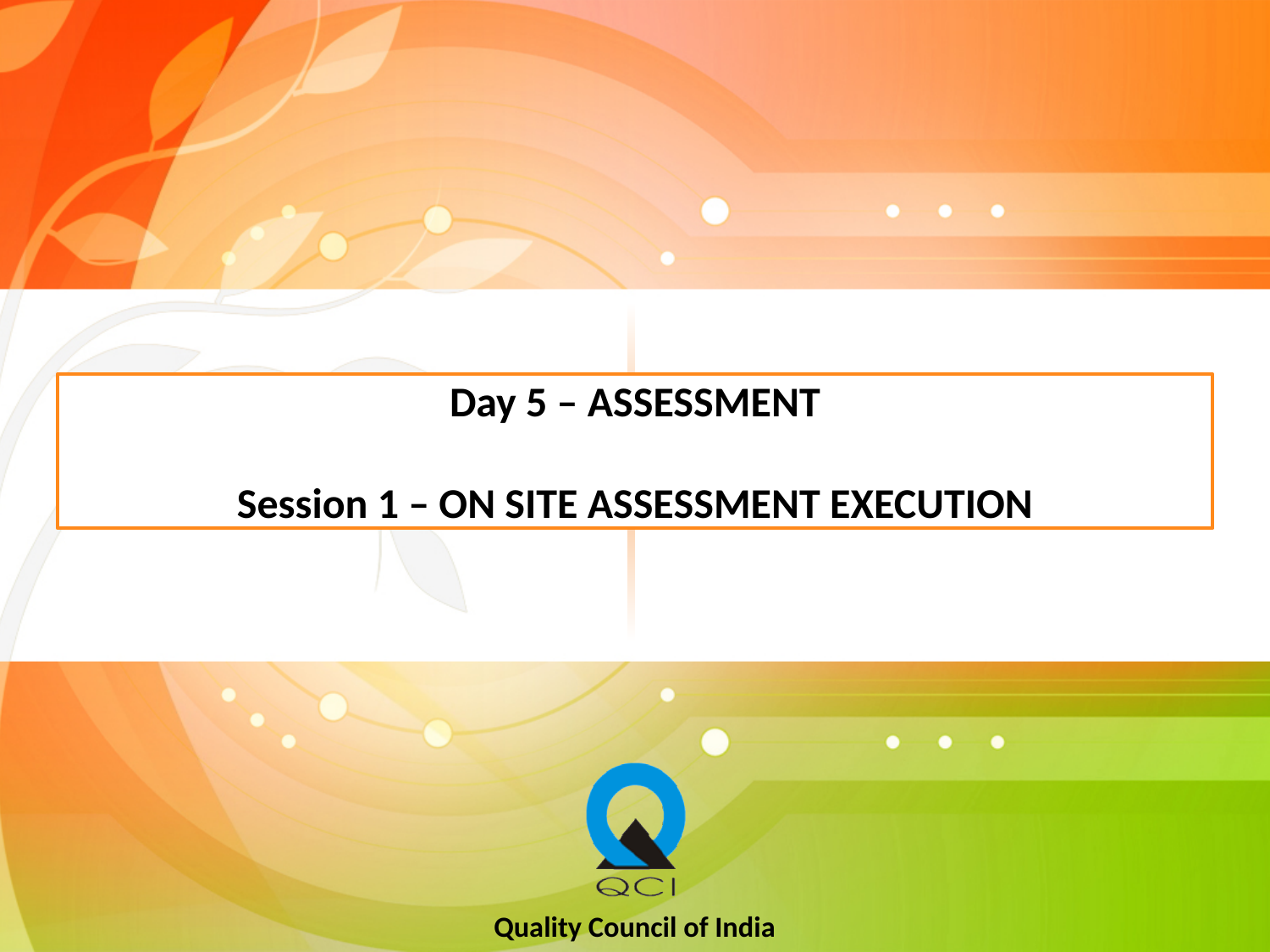

# Day 5 – ASSESSMENT Session 1 – ON SITE ASSESSMENT EXECUTION